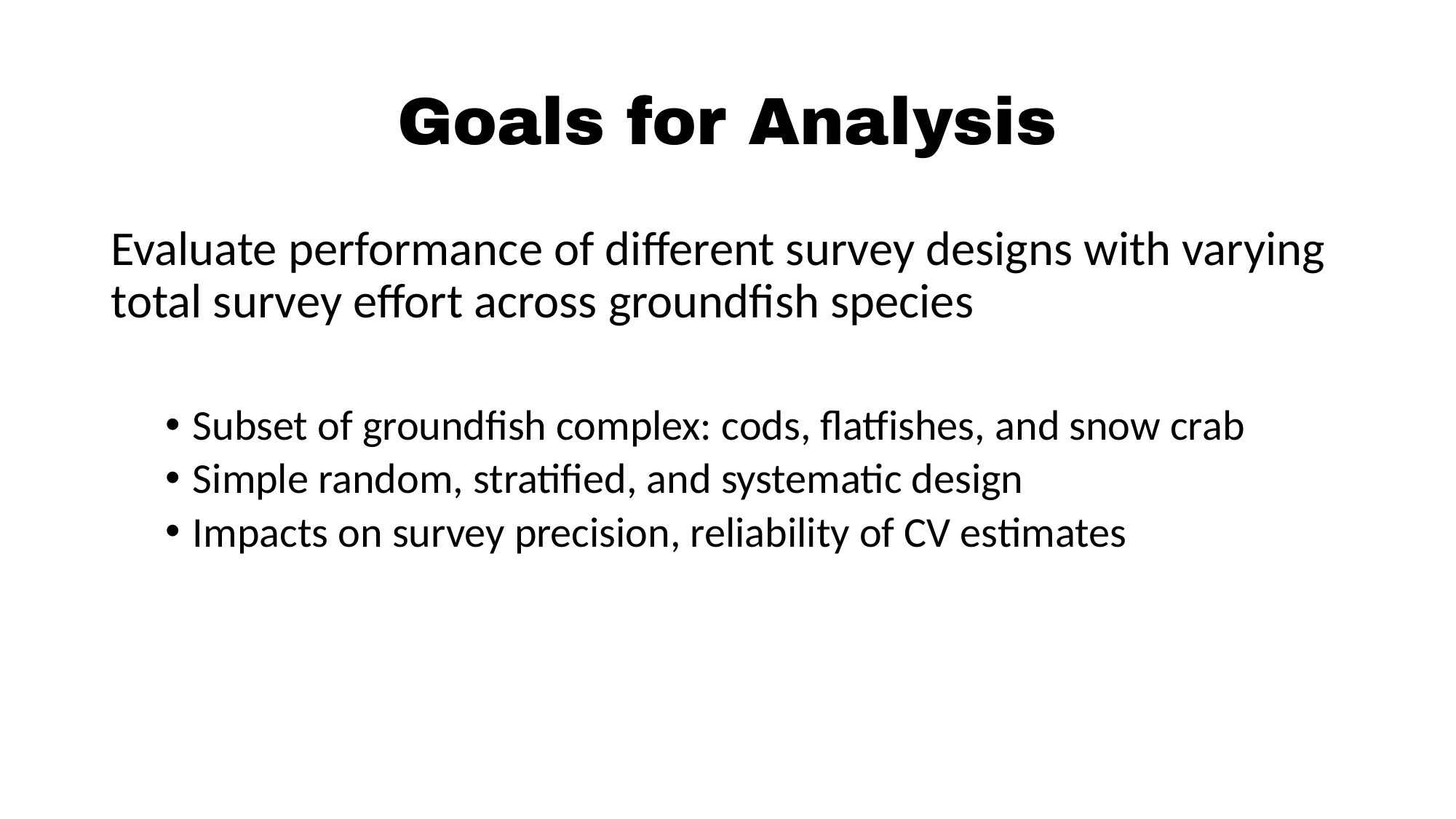

# Goals for Analysis
Evaluate performance of different survey designs with varying total survey effort across groundfish species

Subset of groundfish complex: cods, flatfishes, and snow crab
Simple random, stratified, and systematic design
Impacts on survey precision, reliability of CV estimates